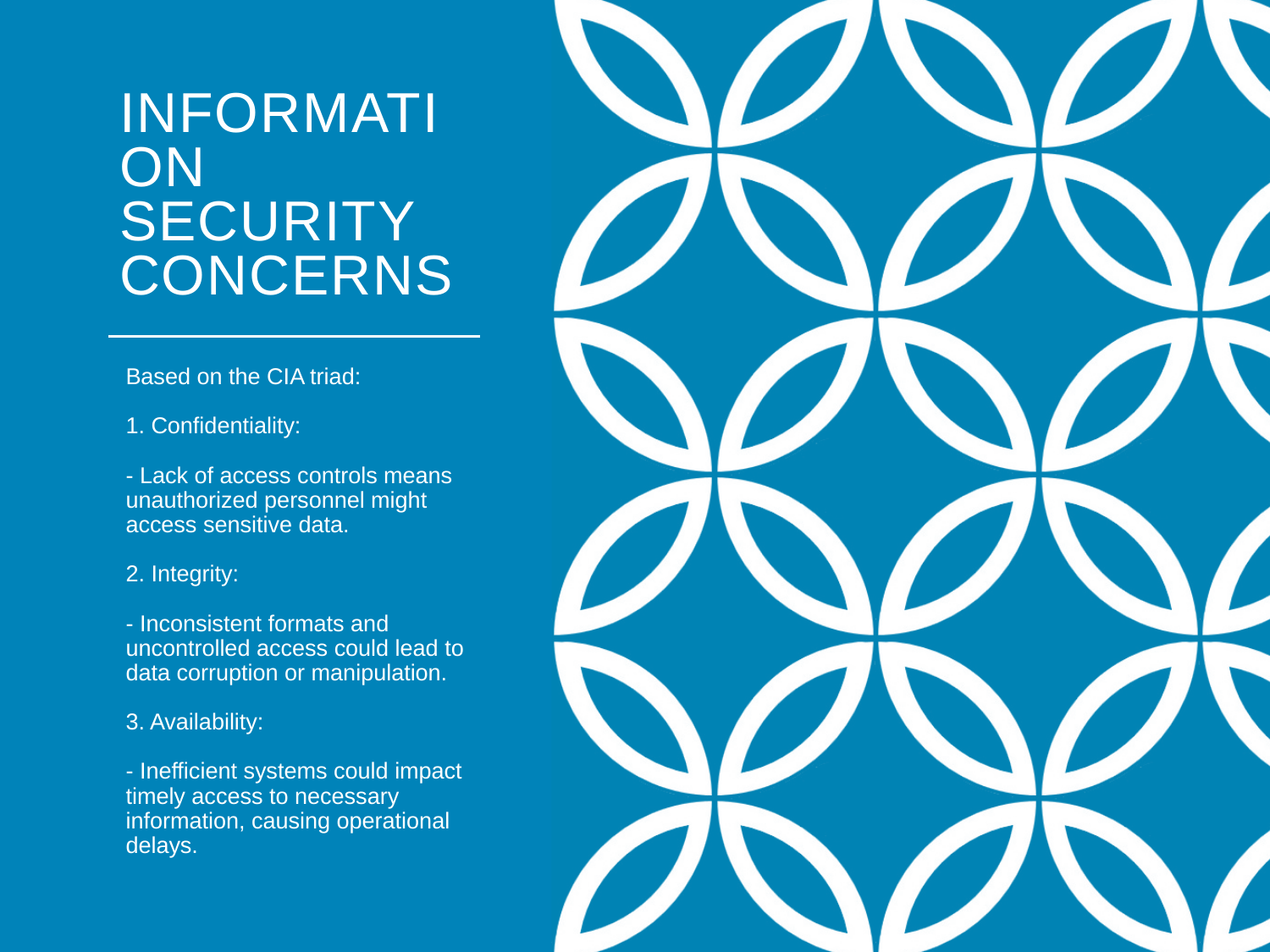

# Information Security Concerns
Based on the CIA triad:
1. Confidentiality:
- Lack of access controls means unauthorized personnel might access sensitive data.
2. Integrity:
- Inconsistent formats and uncontrolled access could lead to data corruption or manipulation.
3. Availability:
- Inefficient systems could impact timely access to necessary information, causing operational delays.